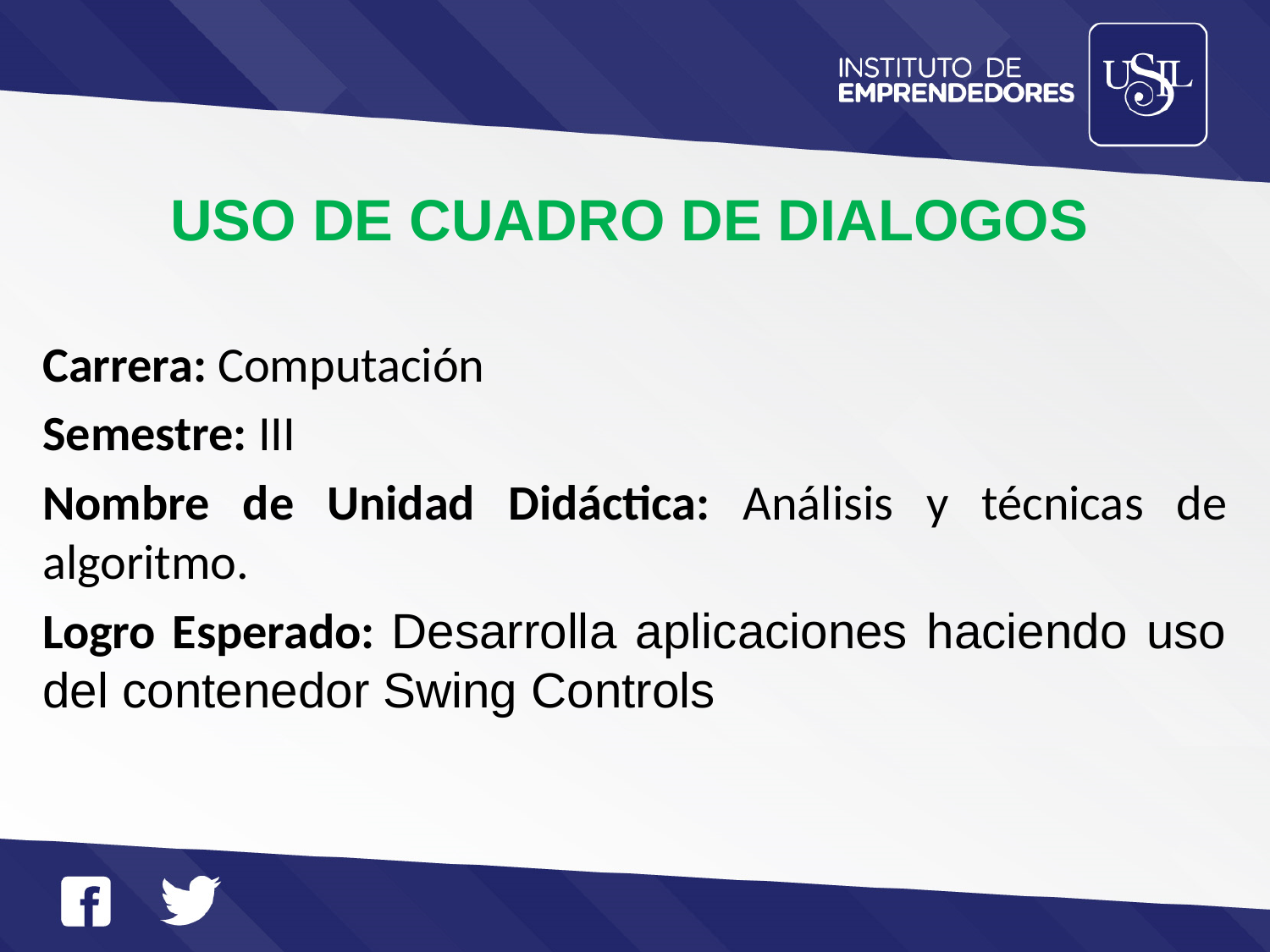

USO DE CUADRO DE DIALOGOS
Carrera: Computación
Semestre: III
Nombre de Unidad Didáctica: Análisis y técnicas de algoritmo.
Logro Esperado: Desarrolla aplicaciones haciendo uso del contenedor Swing Controls